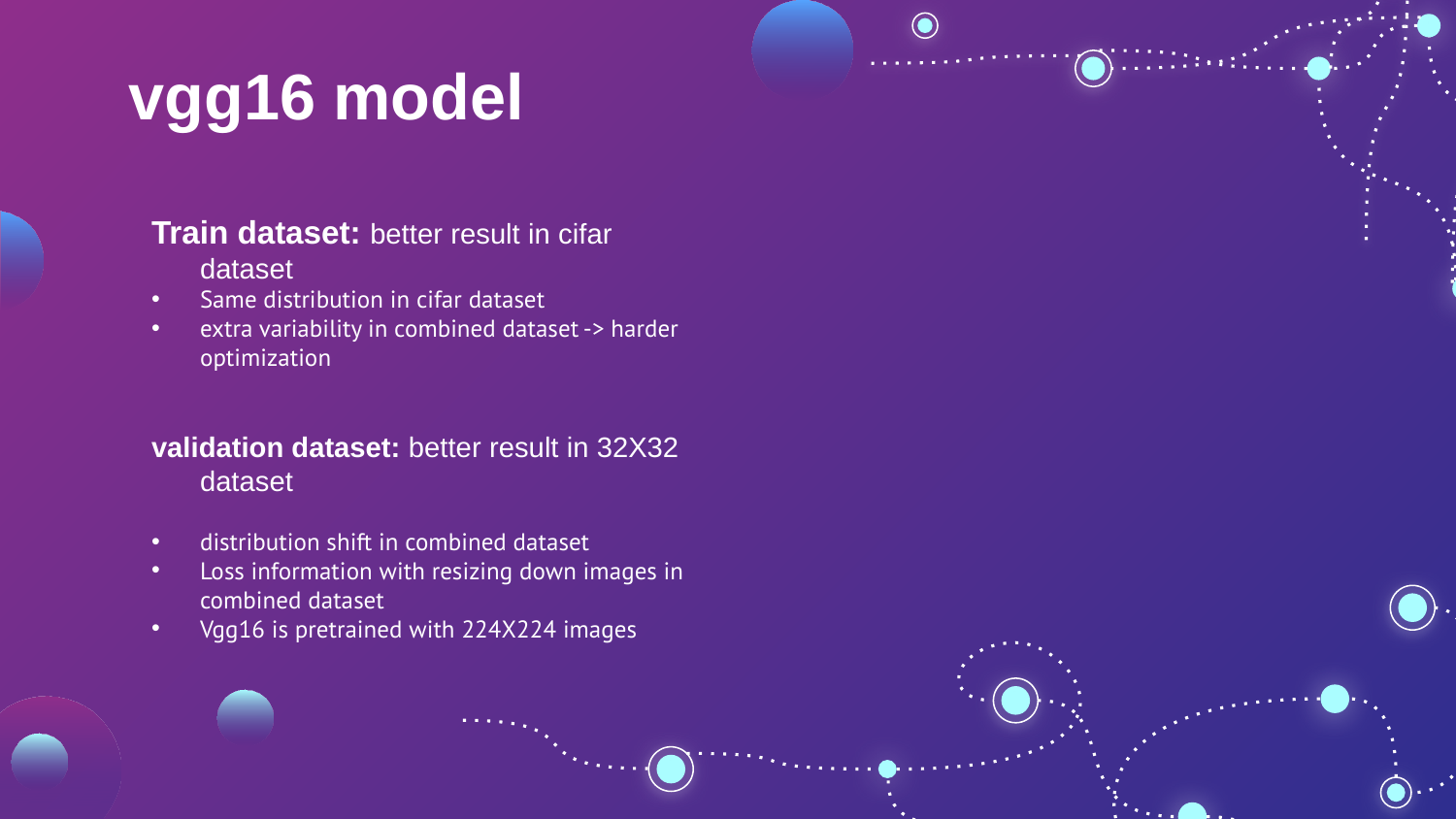

vgg16 model
Train dataset: better result in cifar dataset
Same distribution in cifar dataset
extra variability in combined dataset -> harder optimization

validation dataset: better result in 32X32 dataset
distribution shift in combined dataset
Loss information with resizing down images in combined dataset
Vgg16 is pretrained with 224X224 images